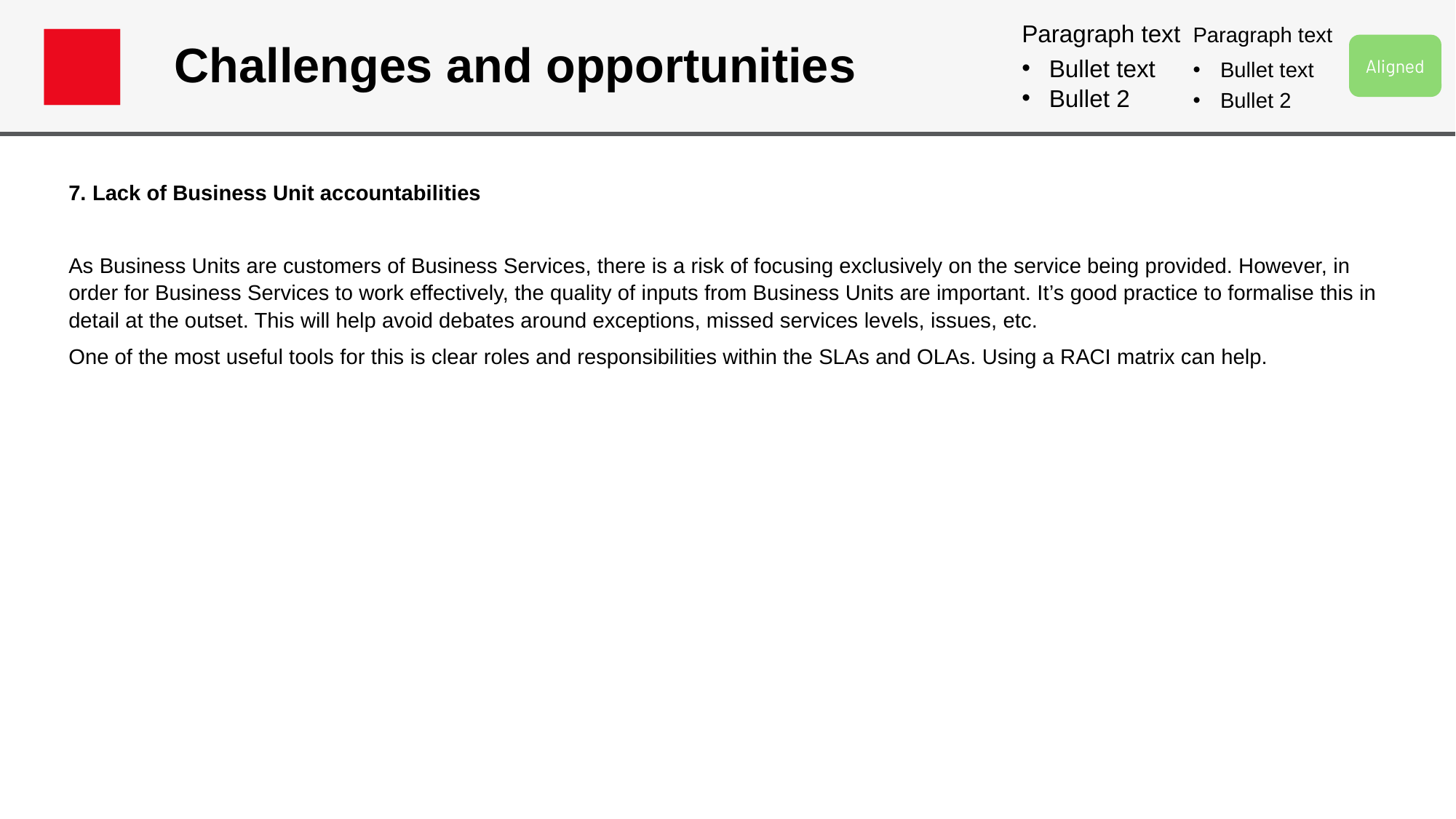

Paragraph text
Bullet text
Bullet 2
Paragraph text
Bullet text
Bullet 2
# Challenges and opportunities

Aligned
7. Lack of Business Unit accountabilities

As Business Units are customers of Business Services, there is a risk of focusing exclusively on the service being provided. However, in order for Business Services to work effectively, the quality of inputs from Business Units are important. It’s good practice to formalise this in detail at the outset. This will help avoid debates around exceptions, missed services levels, issues, etc.
One of the most useful tools for this is clear roles and responsibilities within the SLAs and OLAs. Using a RACI matrix can help.